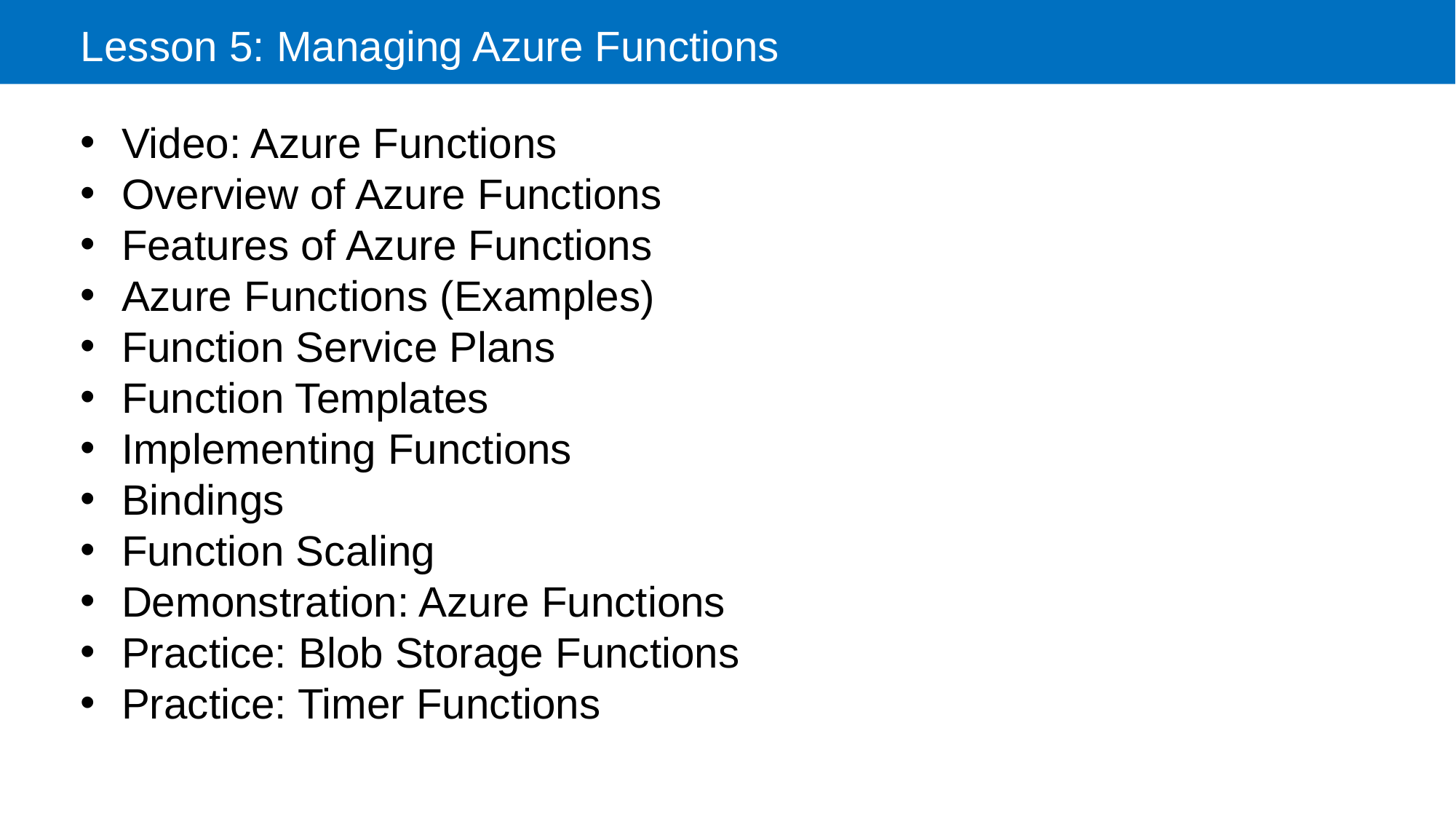

Lesson 5: Managing Azure Functions
Video: Azure Functions
Overview of Azure Functions
Features of Azure Functions
Azure Functions (Examples)
Function Service Plans
Function Templates
Implementing Functions
Bindings
Function Scaling
Demonstration: Azure Functions
Practice: Blob Storage Functions
Practice: Timer Functions